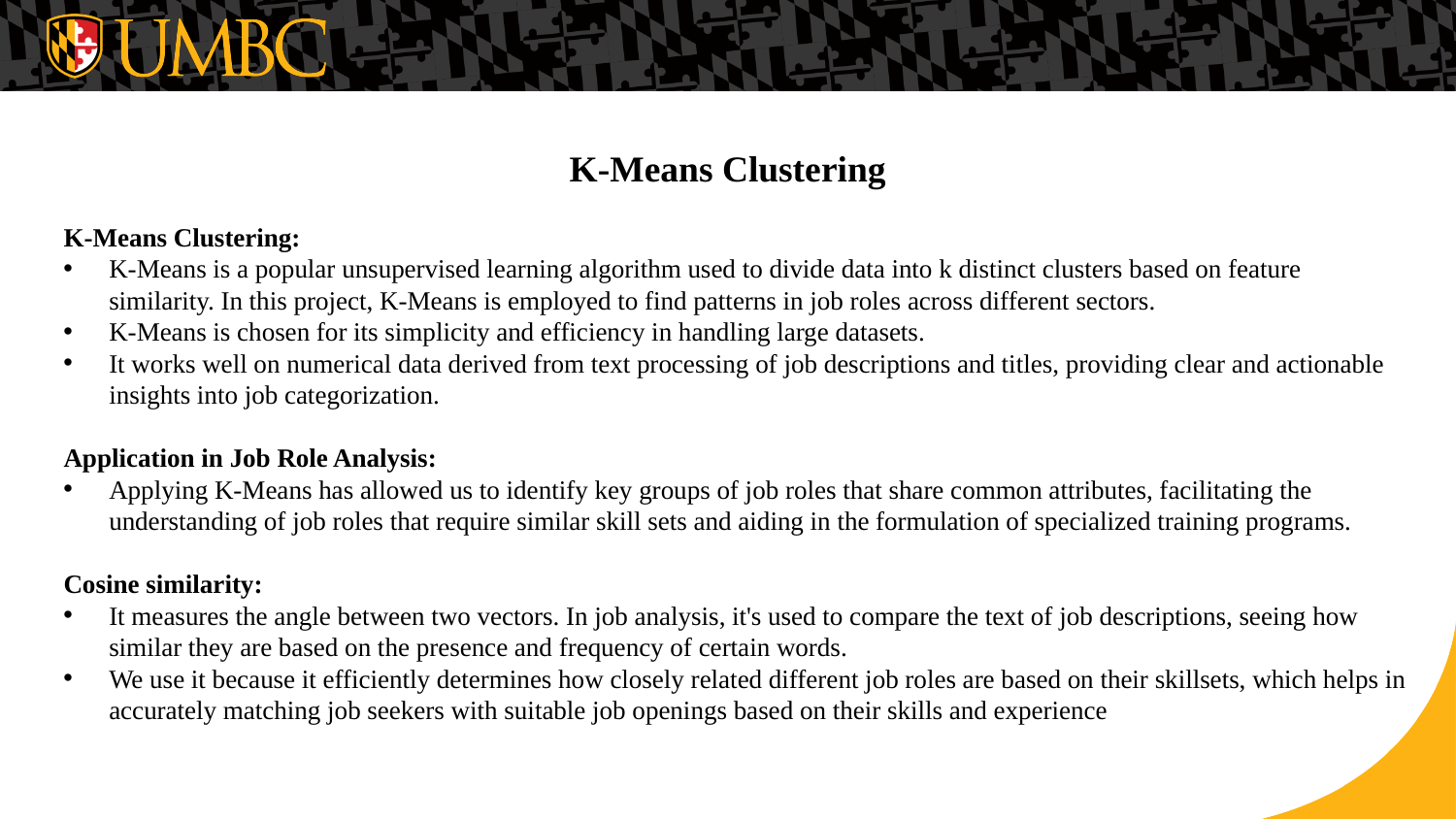

K-Means Clustering
K-Means Clustering:
K-Means is a popular unsupervised learning algorithm used to divide data into k distinct clusters based on feature similarity. In this project, K-Means is employed to find patterns in job roles across different sectors.
K-Means is chosen for its simplicity and efficiency in handling large datasets.
It works well on numerical data derived from text processing of job descriptions and titles, providing clear and actionable insights into job categorization.

Application in Job Role Analysis:
Applying K-Means has allowed us to identify key groups of job roles that share common attributes, facilitating the understanding of job roles that require similar skill sets and aiding in the formulation of specialized training programs.

Cosine similarity:
It measures the angle between two vectors. In job analysis, it's used to compare the text of job descriptions, seeing how similar they are based on the presence and frequency of certain words.
We use it because it efficiently determines how closely related different job roles are based on their skillsets, which helps in accurately matching job seekers with suitable job openings based on their skills and experience